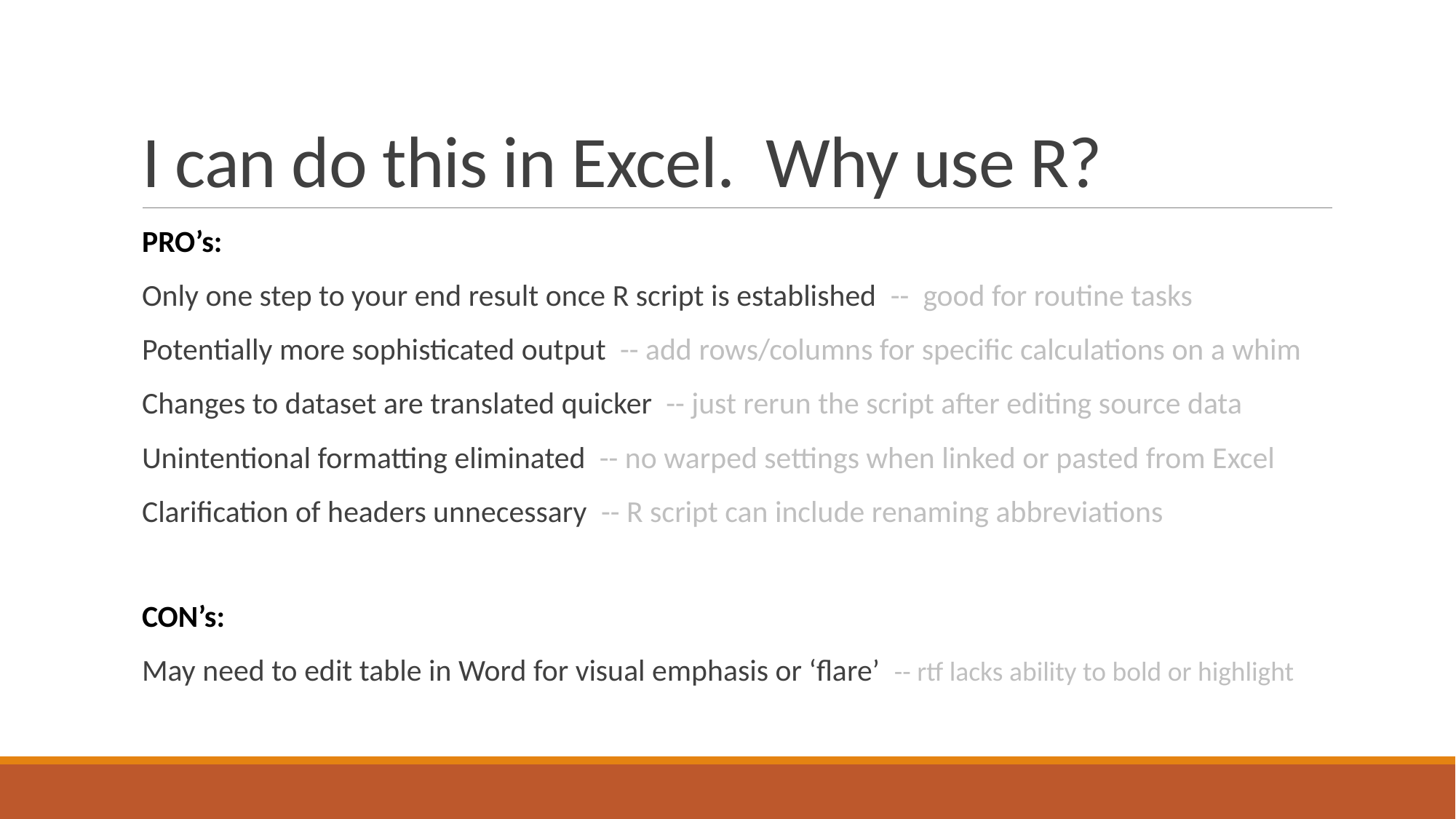

# I can do this in Excel.  Why use R?
PRO’s:
Only one step to your end result once R script is established  --  good for routine tasks
Potentially more sophisticated output  -- add rows/columns for specific calculations on a whim
Changes to dataset are translated quicker  -- just rerun the script after editing source data
Unintentional formatting eliminated  -- no warped settings when linked or pasted from Excel
Clarification of headers unnecessary  -- R script can include renaming abbreviations

CON’s:
May need to edit table in Word for visual emphasis or ‘flare’  -- rtf lacks ability to bold or highlight